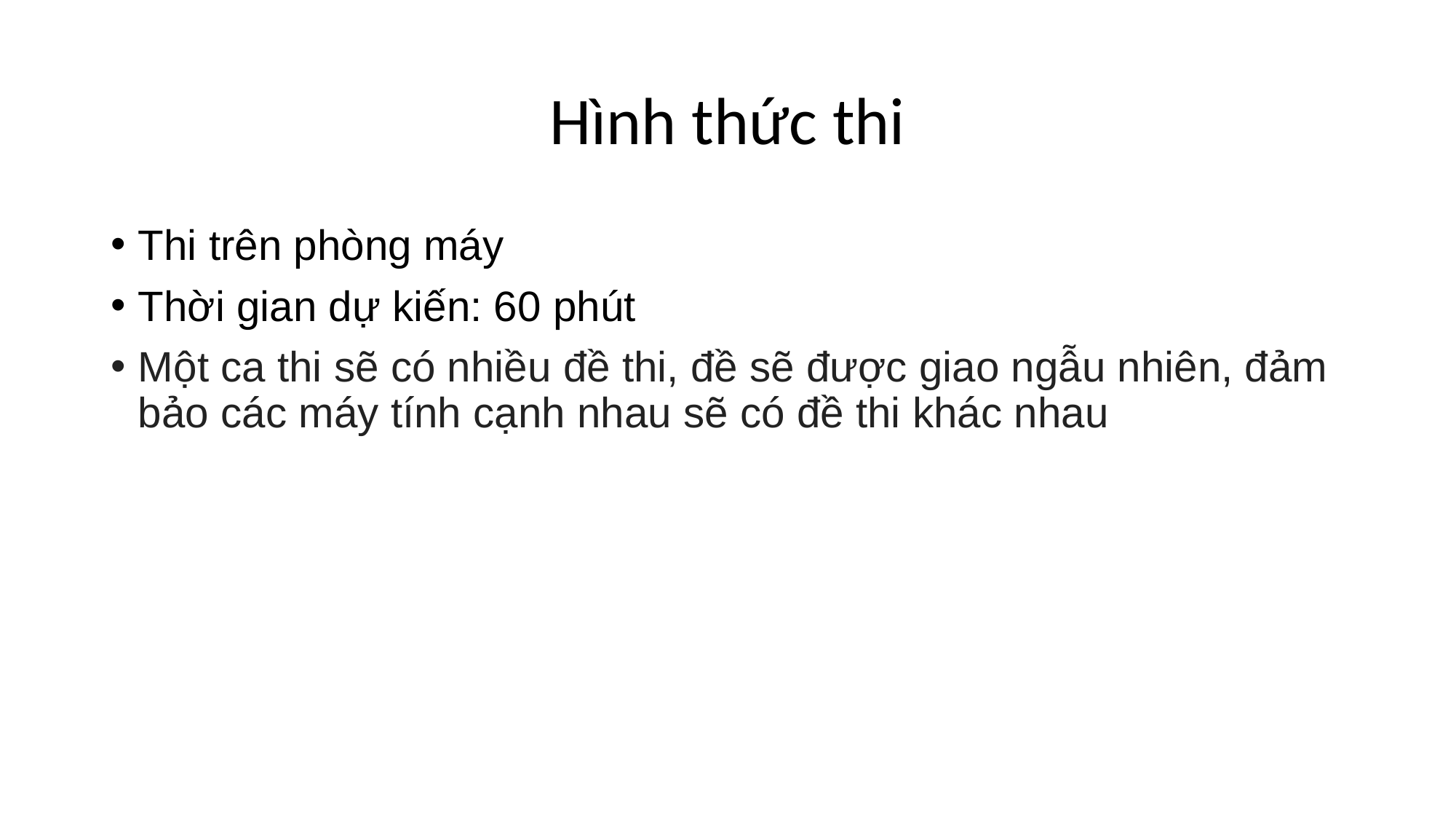

# Hình thức thi
Thi trên phòng máy
Thời gian dự kiến: 60 phút
Một ca thi sẽ có nhiều đề thi, đề sẽ được giao ngẫu nhiên, đảm bảo các máy tính cạnh nhau sẽ có đề thi khác nhau